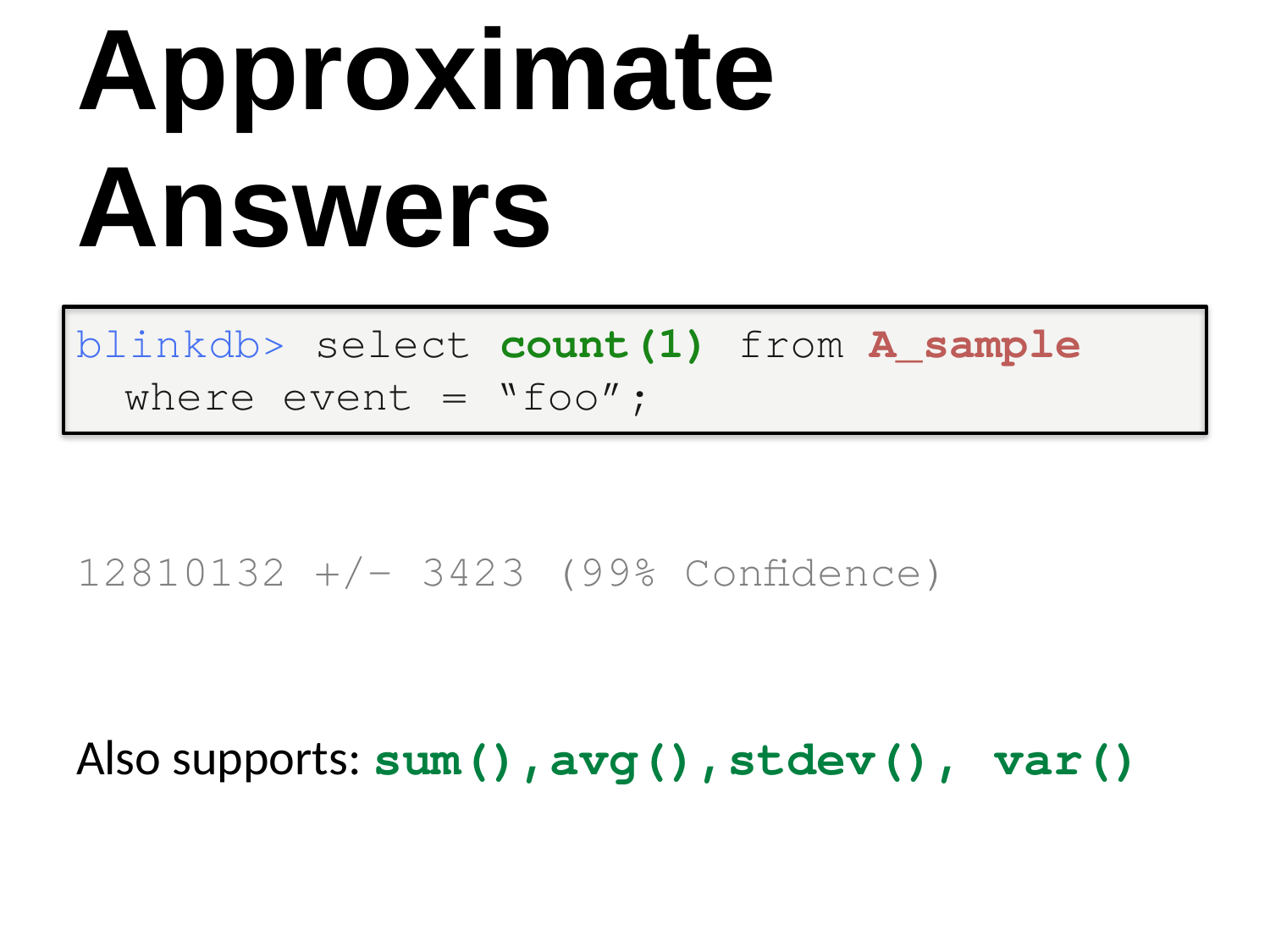

# Approximate Answers
blinkdb> select count(1) from A_sample where event = “foo”;

12810132 +/- 3423 (99% Confidence)

Also supports: sum(),avg(),stdev(), var()